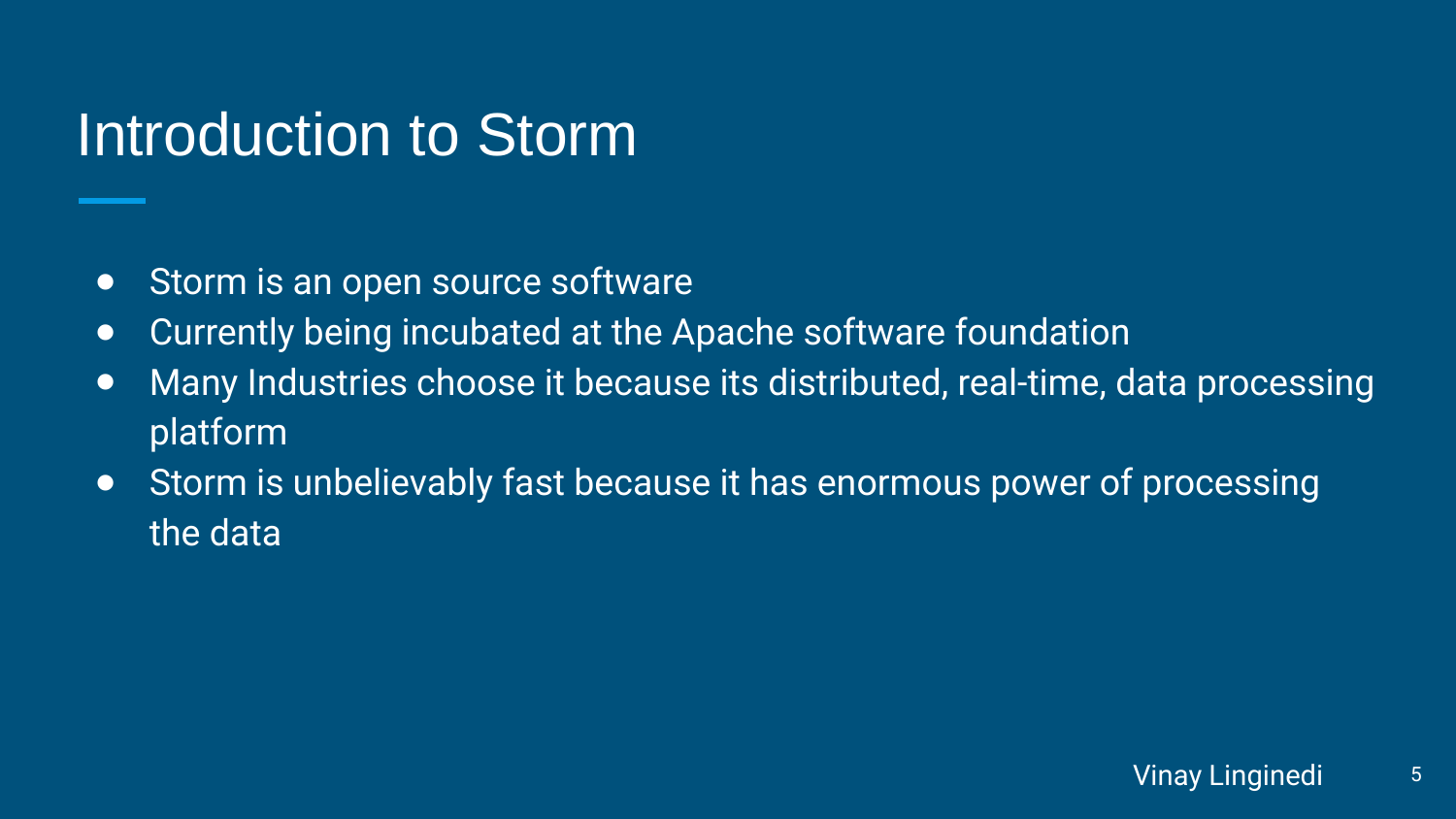

# Introduction to Storm
Storm is an open source software
Currently being incubated at the Apache software foundation
Many Industries choose it because its distributed, real-time, data processing platform
Storm is unbelievably fast because it has enormous power of processing the data
5
Vinay Linginedi